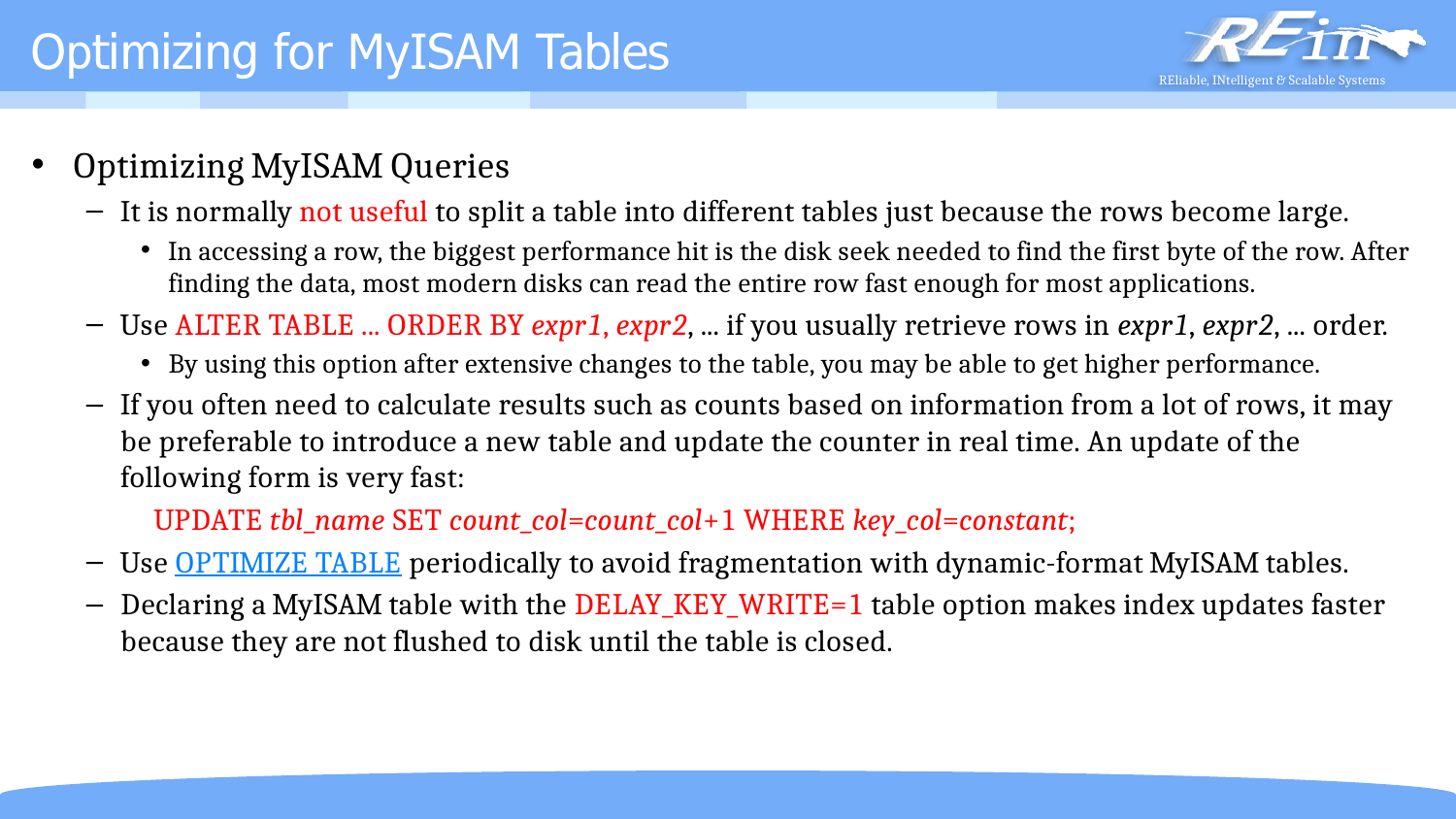

# Optimizing for MyISAM Tables
Optimizing MyISAM Queries
It is normally not useful to split a table into different tables just because the rows become large.
In accessing a row, the biggest performance hit is the disk seek needed to find the first byte of the row. After finding the data, most modern disks can read the entire row fast enough for most applications.
Use ALTER TABLE ... ORDER BY expr1, expr2, ... if you usually retrieve rows in expr1, expr2, ... order.
By using this option after extensive changes to the table, you may be able to get higher performance.
If you often need to calculate results such as counts based on information from a lot of rows, it may be preferable to introduce a new table and update the counter in real time. An update of the following form is very fast:
          UPDATE tbl_name SET count_col=count_col+1 WHERE key_col=constant;
Use OPTIMIZE TABLE periodically to avoid fragmentation with dynamic-format MyISAM tables.
Declaring a MyISAM table with the DELAY_KEY_WRITE=1 table option makes index updates faster because they are not flushed to disk until the table is closed.
20